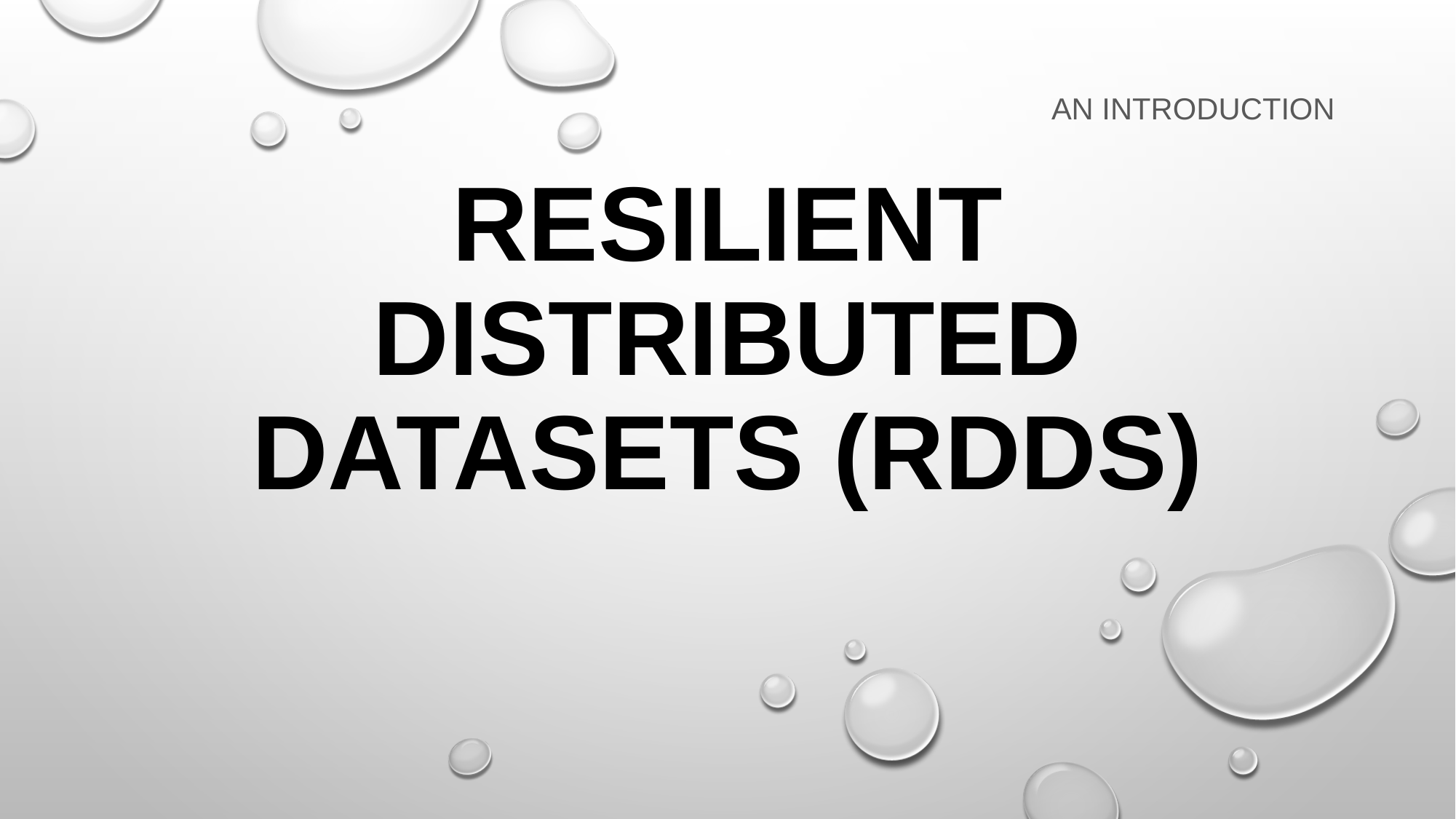

An Introduction
# Resilient Distributed Datasets (RDDs)